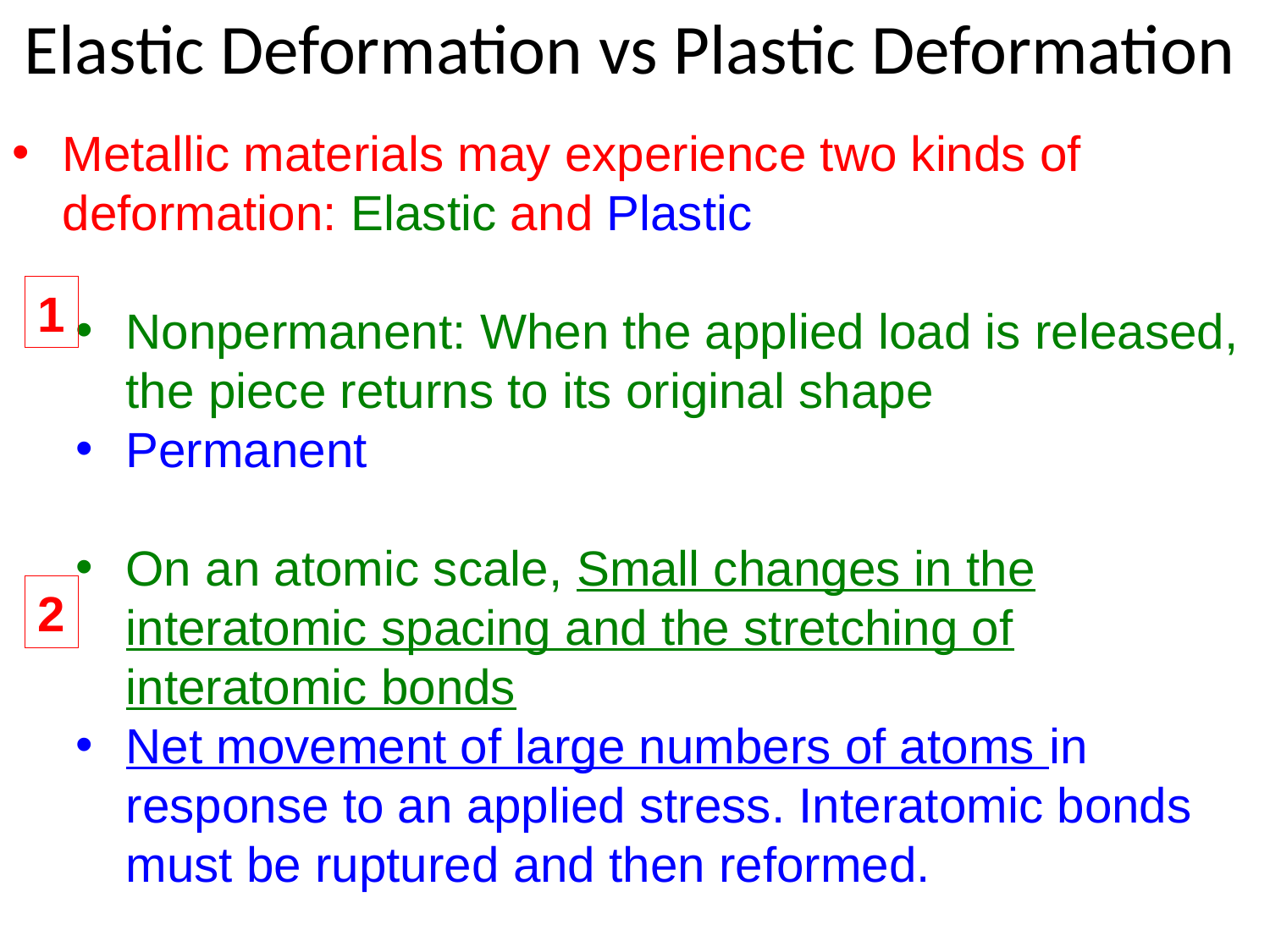

# Elastic Deformation vs Plastic Deformation
Metallic materials may experience two kinds of deformation: Elastic and Plastic

Nonpermanent: When the applied load is released, the piece returns to its original shape
Permanent

On an atomic scale, Small changes in the interatomic spacing and the stretching of interatomic bonds
Net movement of large numbers of atoms in response to an applied stress. Interatomic bonds must be ruptured and then reformed.
1
2